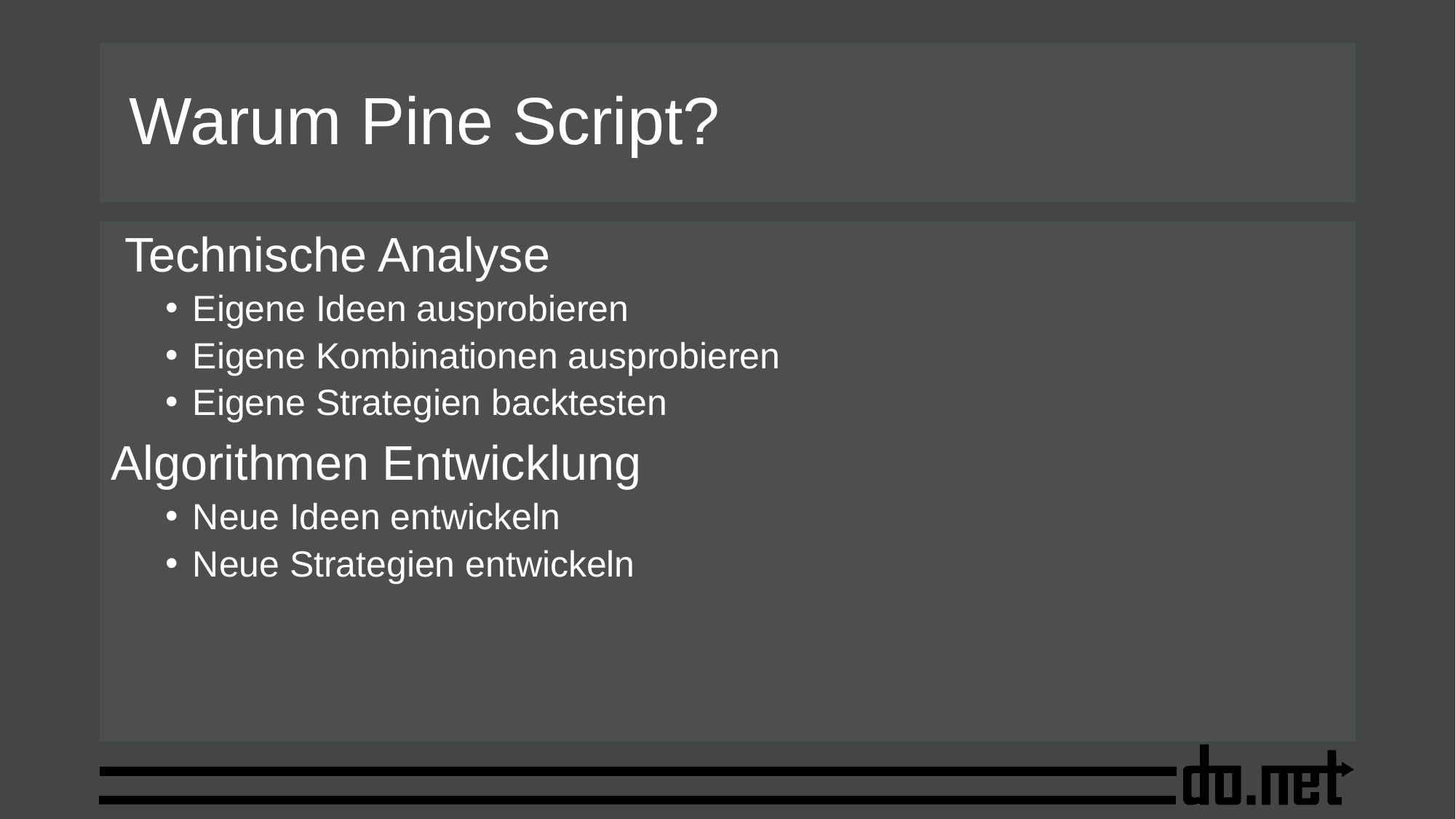

# Warum Pine Script?
 Technische Analyse
Eigene Ideen ausprobieren
Eigene Kombinationen ausprobieren
Eigene Strategien backtesten
Algorithmen Entwicklung
Neue Ideen entwickeln
Neue Strategien entwickeln